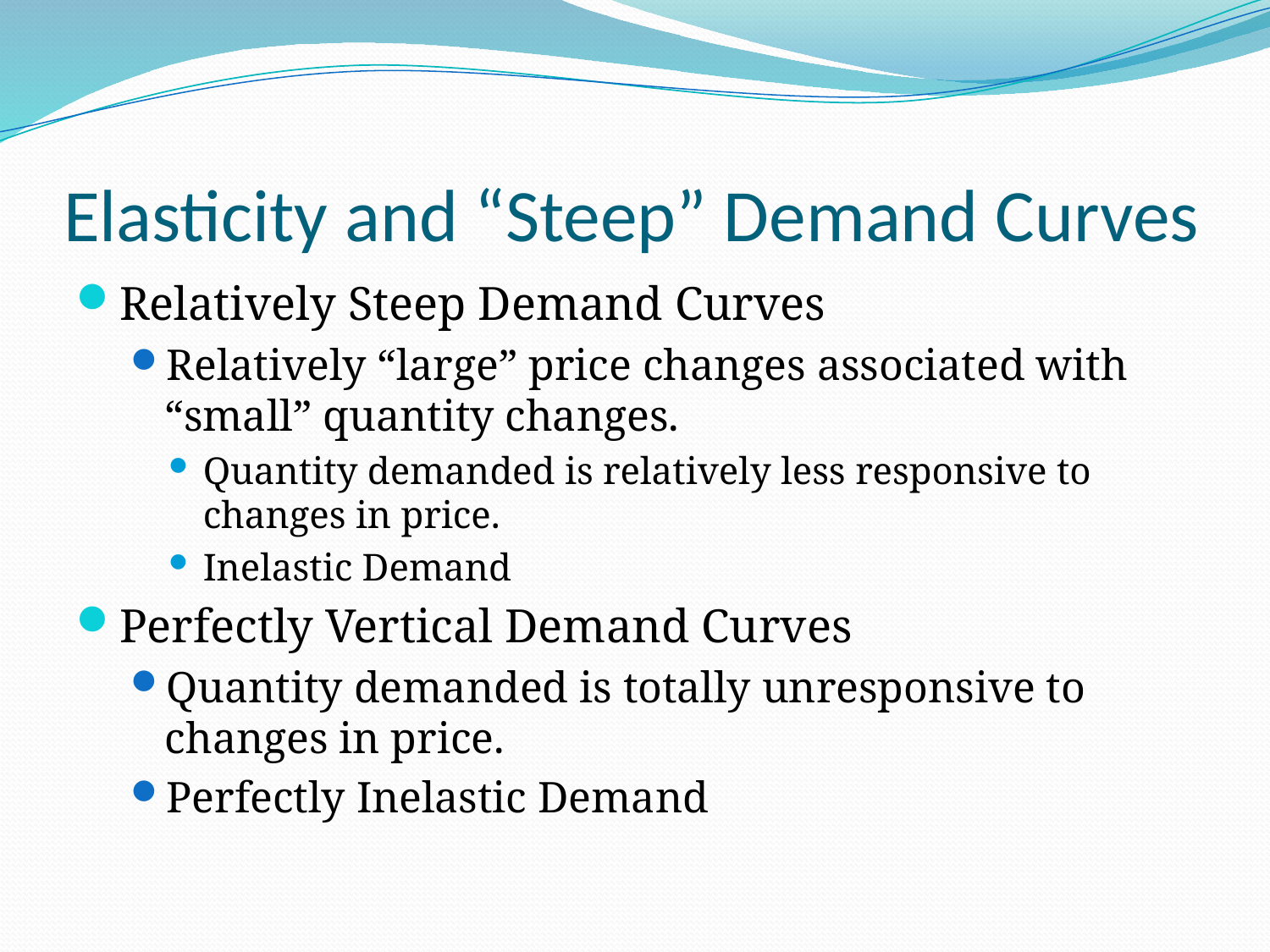

# Elasticity and “Steep” Demand Curves
Relatively Steep Demand Curves
Relatively “large” price changes associated with “small” quantity changes.
Quantity demanded is relatively less responsive to changes in price.
Inelastic Demand
Perfectly Vertical Demand Curves
Quantity demanded is totally unresponsive to changes in price.
Perfectly Inelastic Demand